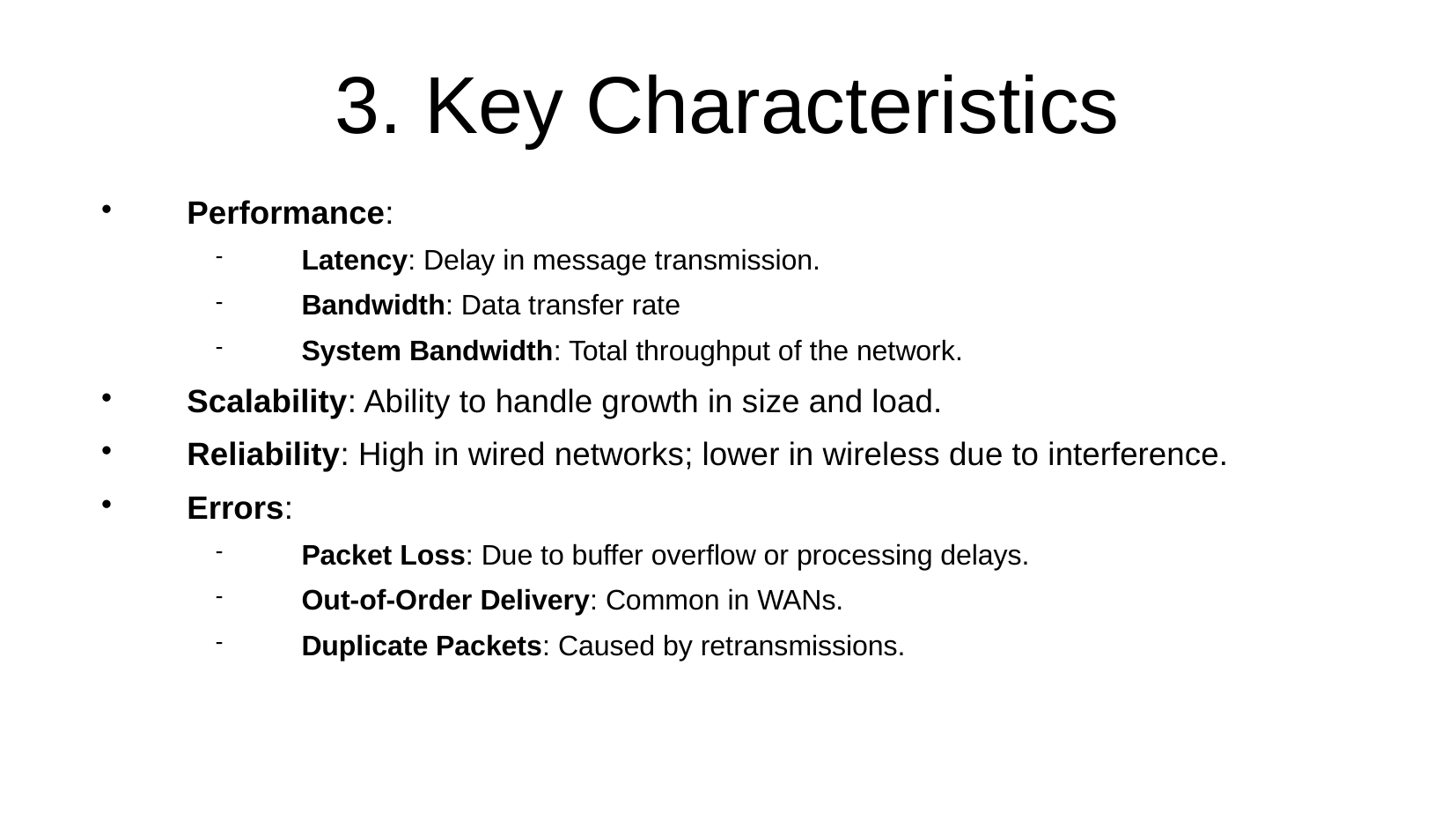

3. Key Characteristics
Performance:
Latency: Delay in message transmission.
Bandwidth: Data transfer rate
System Bandwidth: Total throughput of the network.
Scalability: Ability to handle growth in size and load.
Reliability: High in wired networks; lower in wireless due to interference.
Errors:
Packet Loss: Due to buffer overflow or processing delays.
Out-of-Order Delivery: Common in WANs.
Duplicate Packets: Caused by retransmissions.